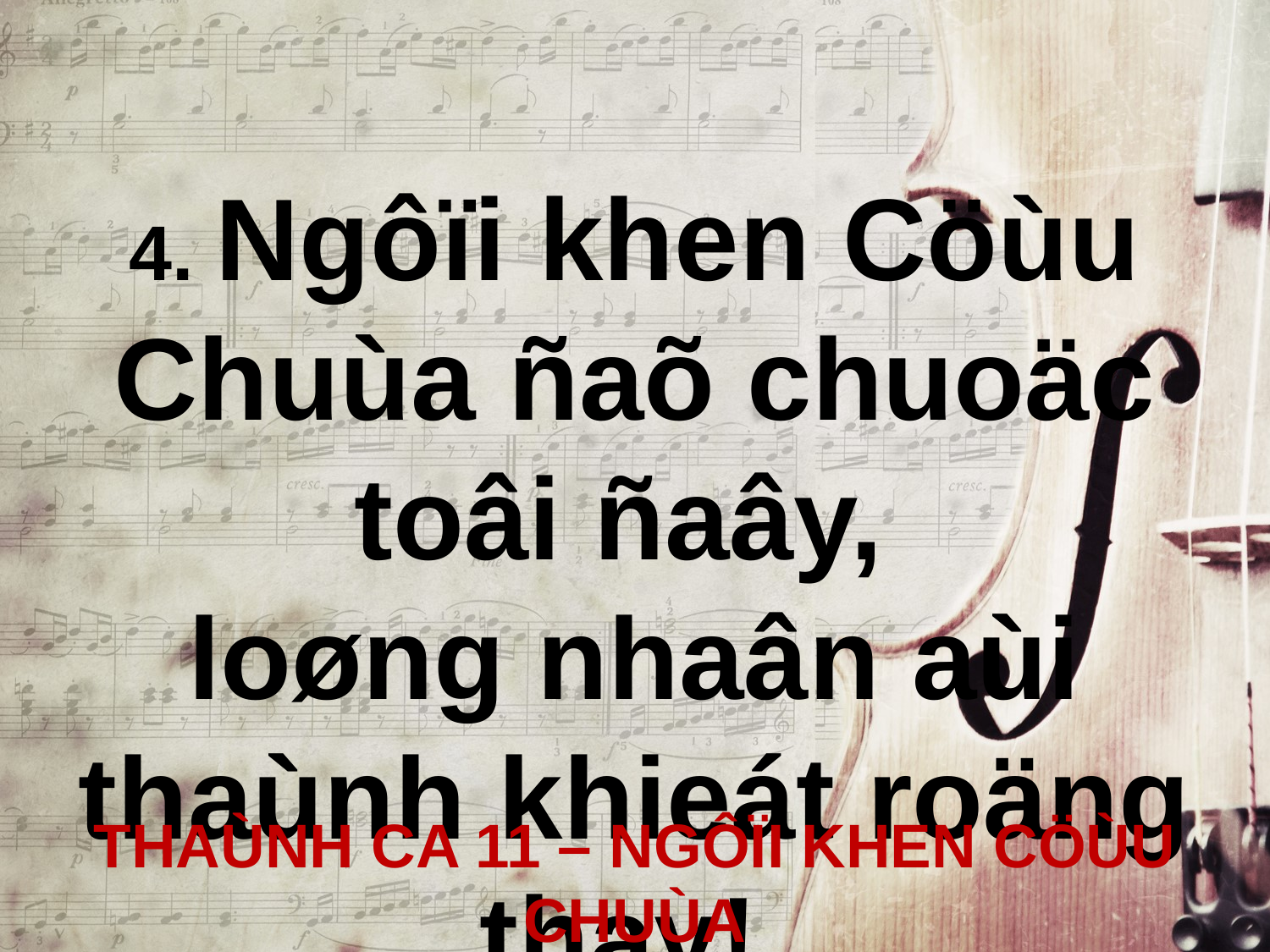

4. Ngôïi khen Cöùu Chuùa ñaõ chuoäc toâi ñaây,
loøng nhaân aùi thaùnh khieát roäng thay!
THAÙNH CA 11 – NGÔÏI KHEN CÖÙU CHUÙA